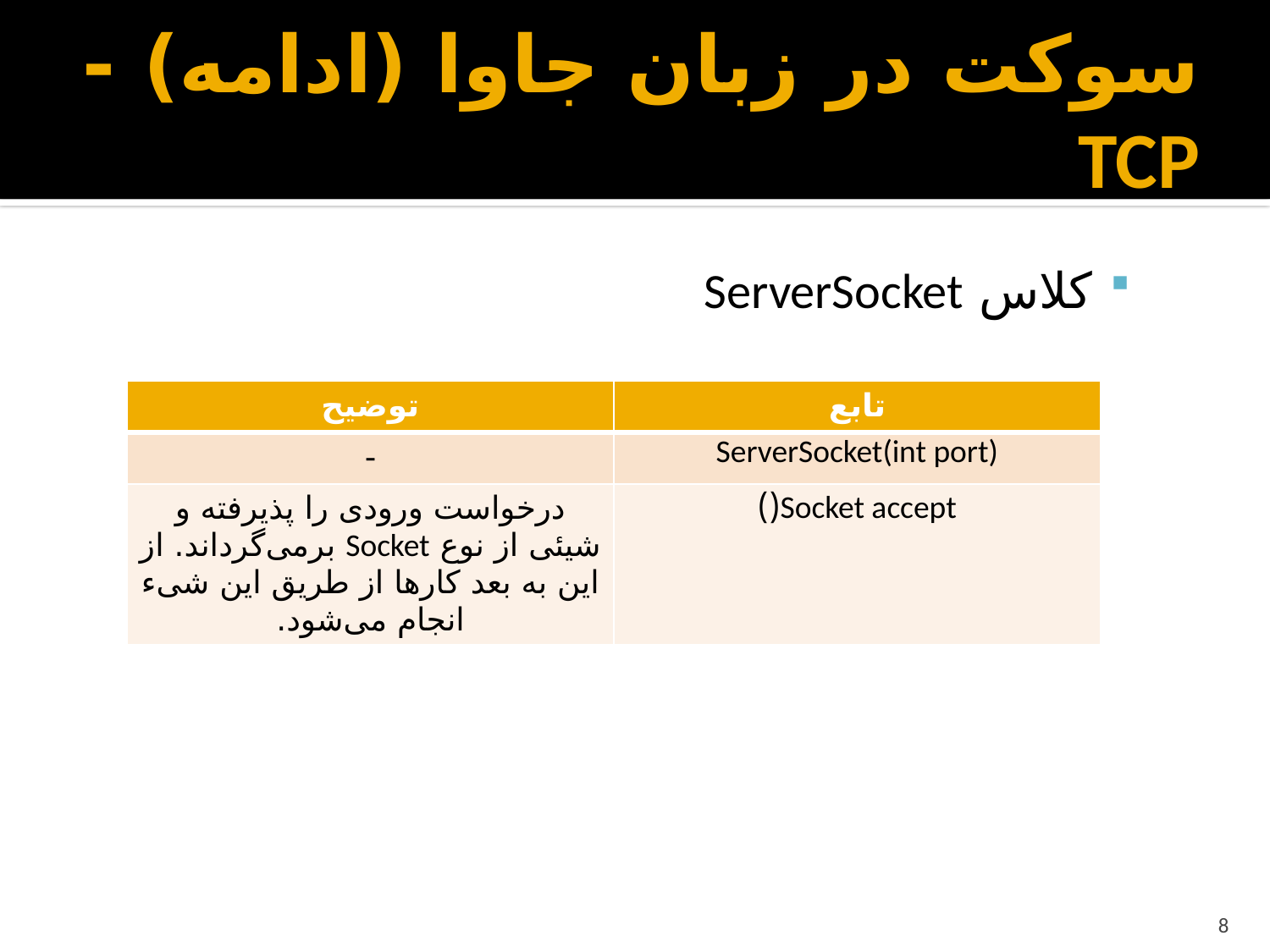

# سوکت در زبان جاوا (ادامه) - TCP
کلاس ServerSocket

| توضیح | تابع |
| --- | --- |
| - | ServerSocket(int port) |
| درخواست ورودی را پذیرفته و شیئی از نوع Socket برمی‌گرداند. از این به بعد کارها از طریق این شیء انجام می‌شود. | Socket accept() |
8